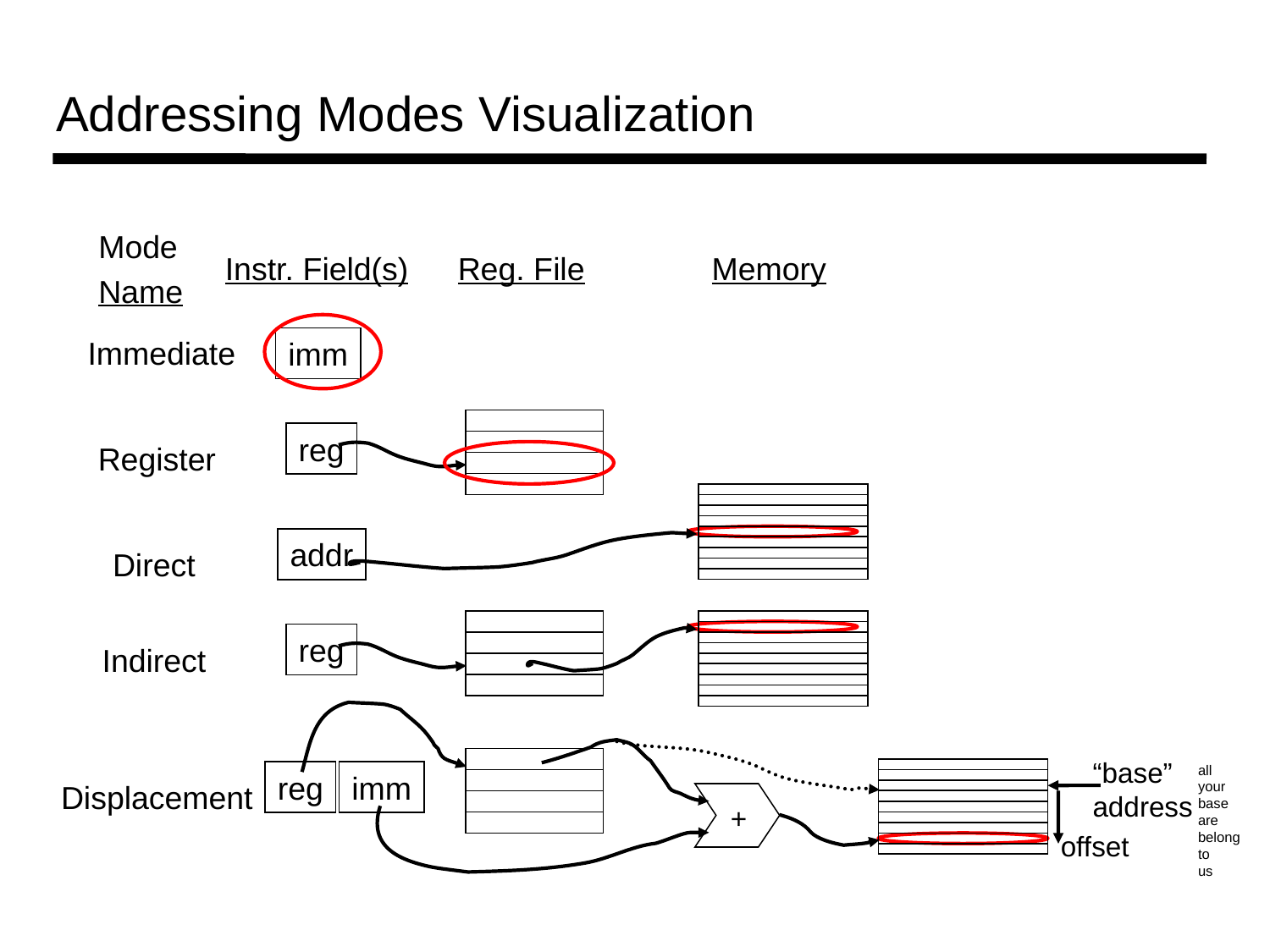

Addressing Modes Visualization

Mode
Name
Instr. Field(s)
Reg. File
Memory

Immediate
imm

reg

Register

addr

Direct

reg

Indirect

“base”
address

all
your
base
are
belong
to
us

reg
imm

Displacement

+

offset